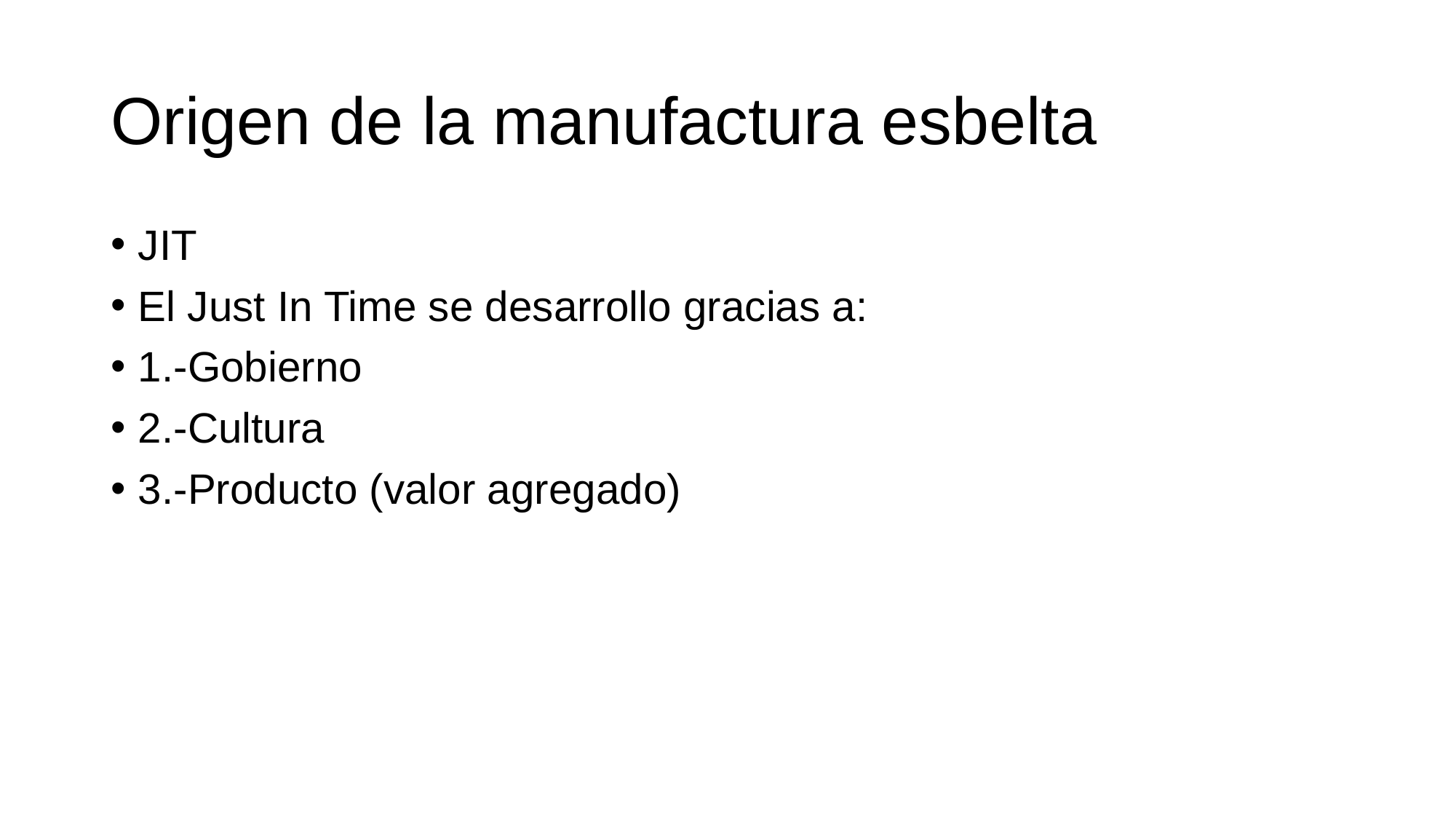

# Origen de la manufactura esbelta
JIT
El Just In Time se desarrollo gracias a:
1.-Gobierno
2.-Cultura
3.-Producto (valor agregado)